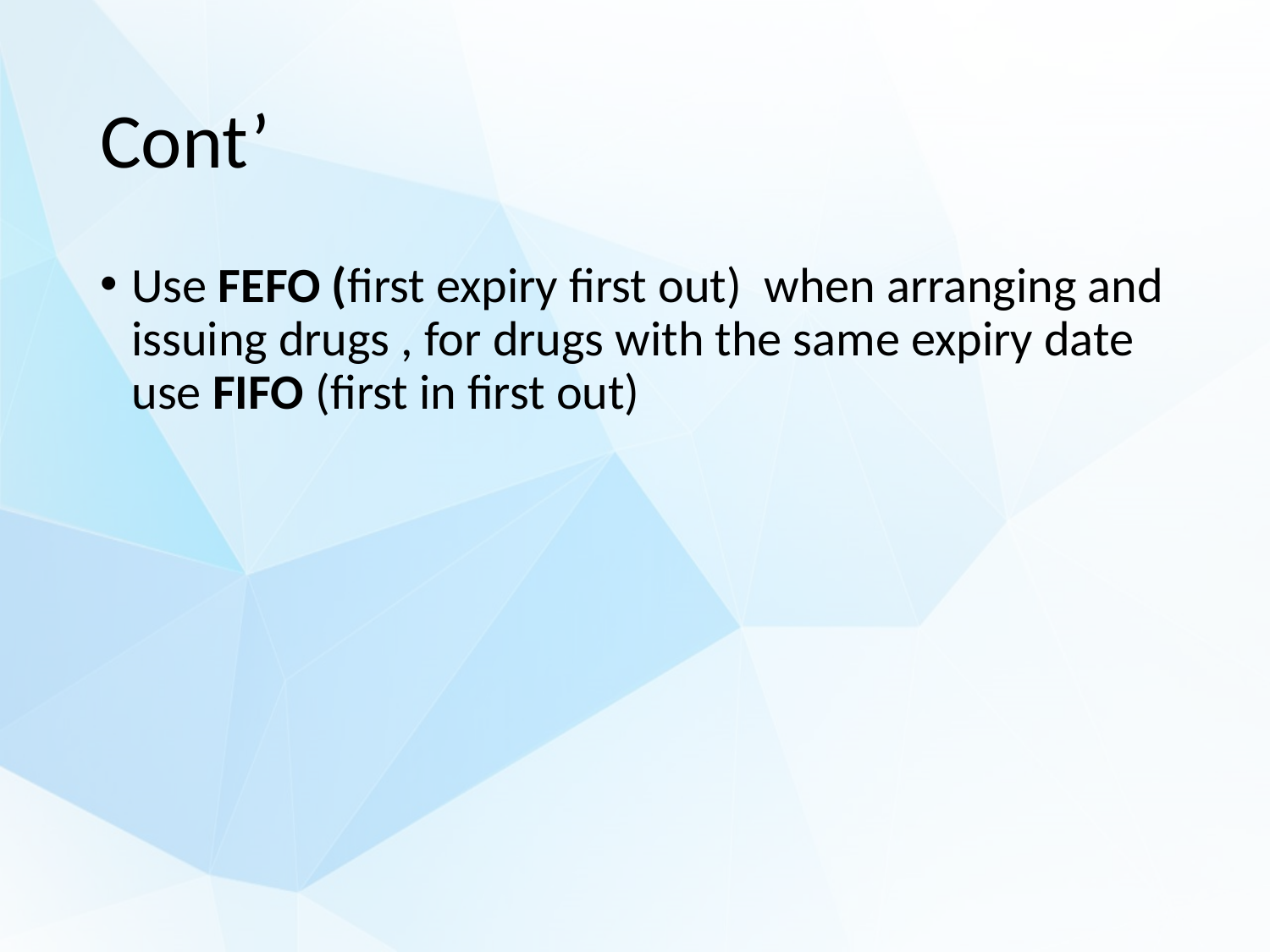

# Cont’
Use FEFO (first expiry first out)  when arranging and issuing drugs , for drugs with the same expiry date use FIFO (first in first out)